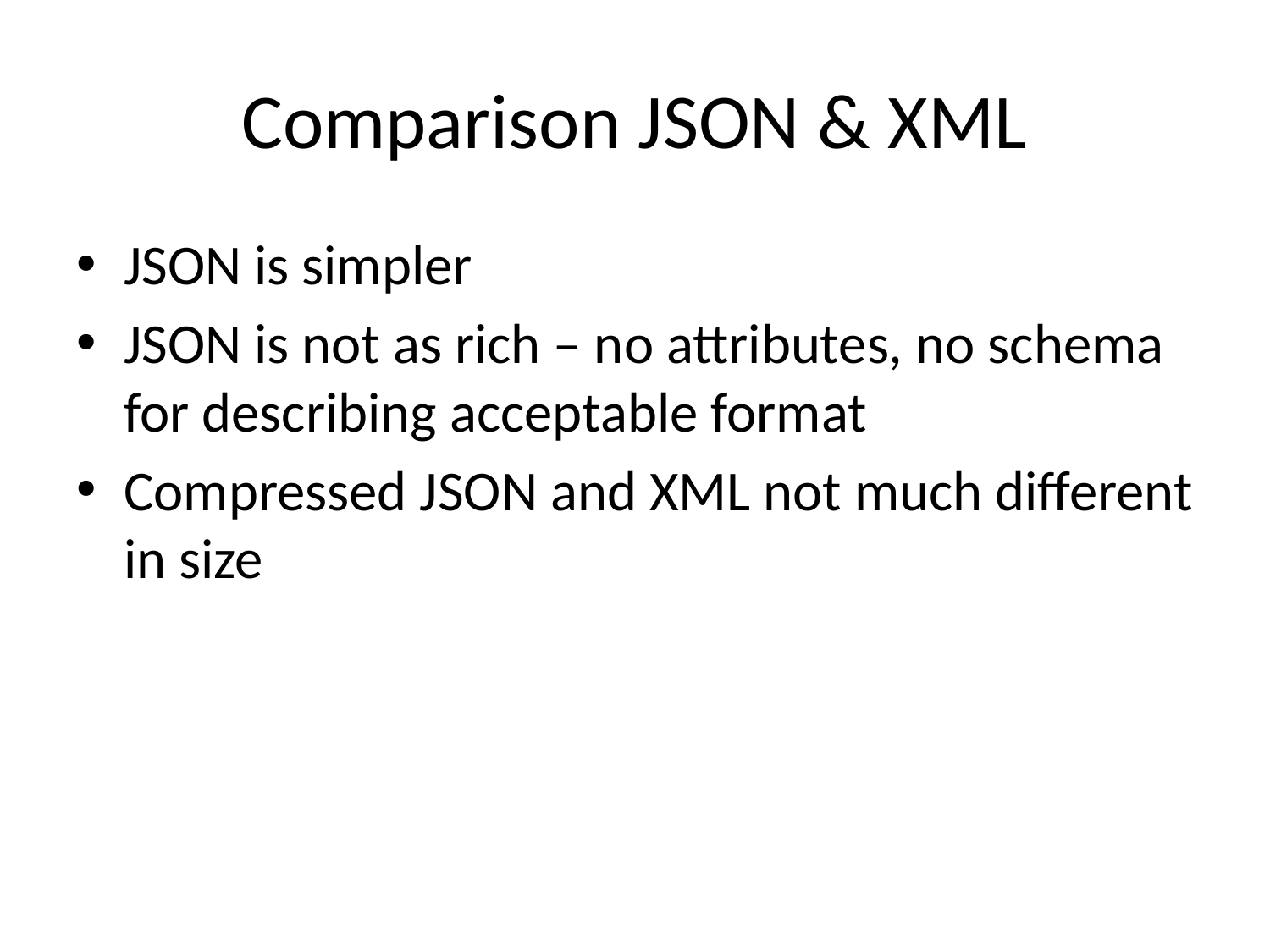

# Comparison JSON & XML
JSON is simpler
JSON is not as rich – no attributes, no schema for describing acceptable format
Compressed JSON and XML not much different in size